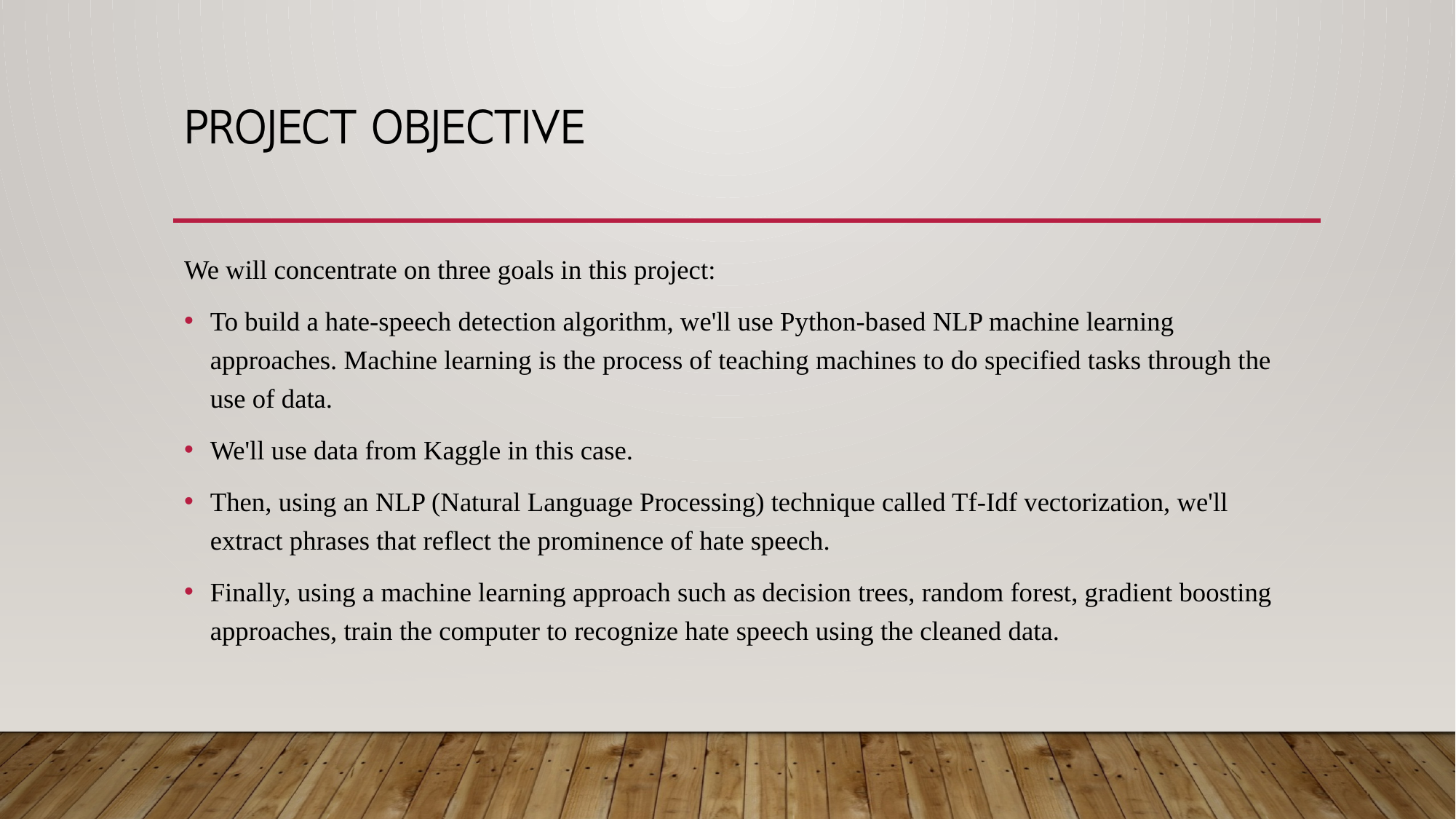

# Project objective
We will concentrate on three goals in this project:
To build a hate-speech detection algorithm, we'll use Python-based NLP machine learning approaches. Machine learning is the process of teaching machines to do specified tasks through the use of data.
We'll use data from Kaggle in this case.
Then, using an NLP (Natural Language Processing) technique called Tf-Idf vectorization, we'll extract phrases that reflect the prominence of hate speech.
Finally, using a machine learning approach such as decision trees, random forest, gradient boosting approaches, train the computer to recognize hate speech using the cleaned data.